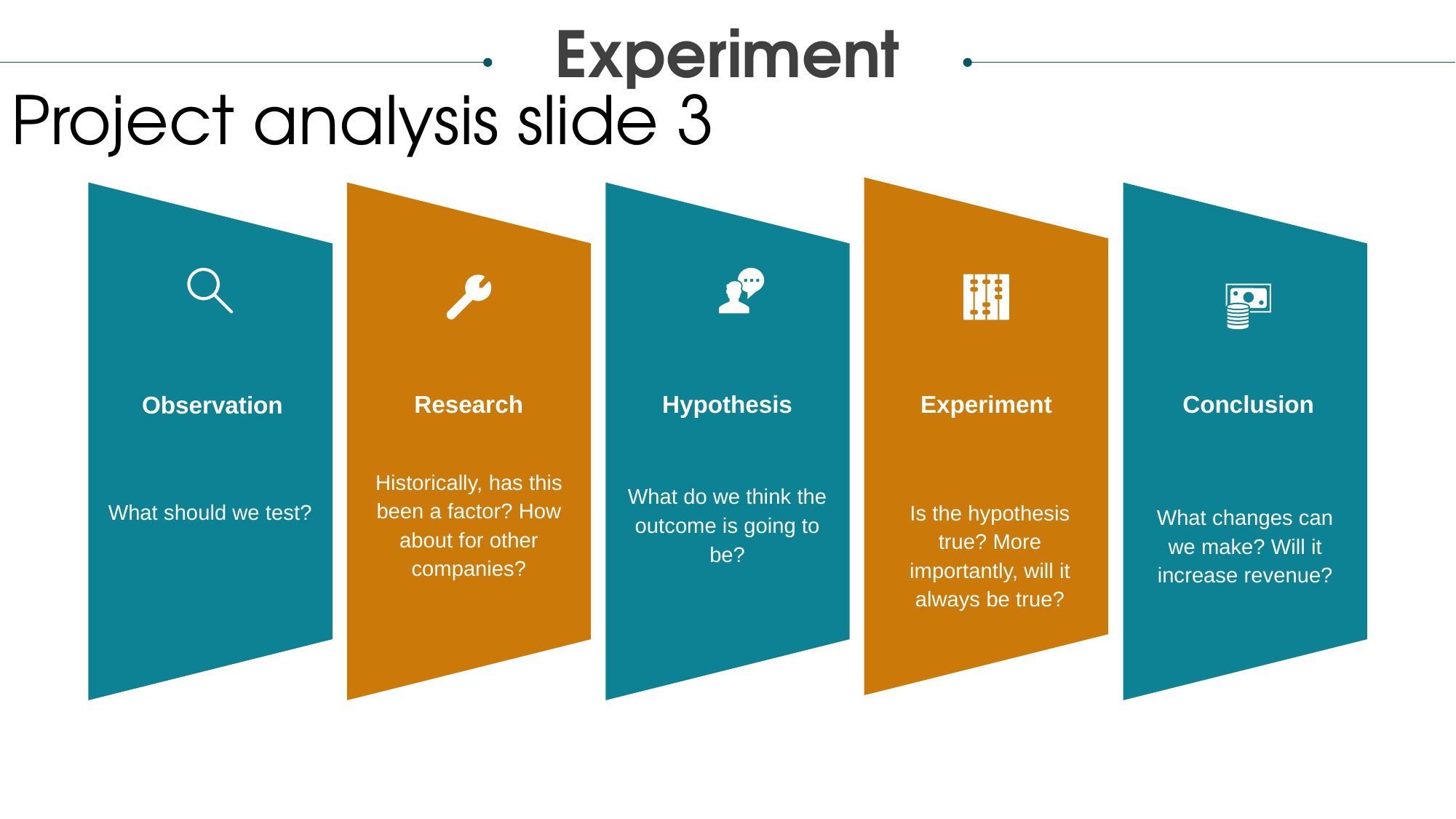

Experiment
Project analysis slide 3

Hypothesis
Experiment
Research
Conclusion
Observation
Historically, has this been a factor? How about for other companies?
What do we think the outcome is going to be?
What should we test?
Is the hypothesis true? More importantly, will it always be true?
What changes can we make? Will it increase revenue?